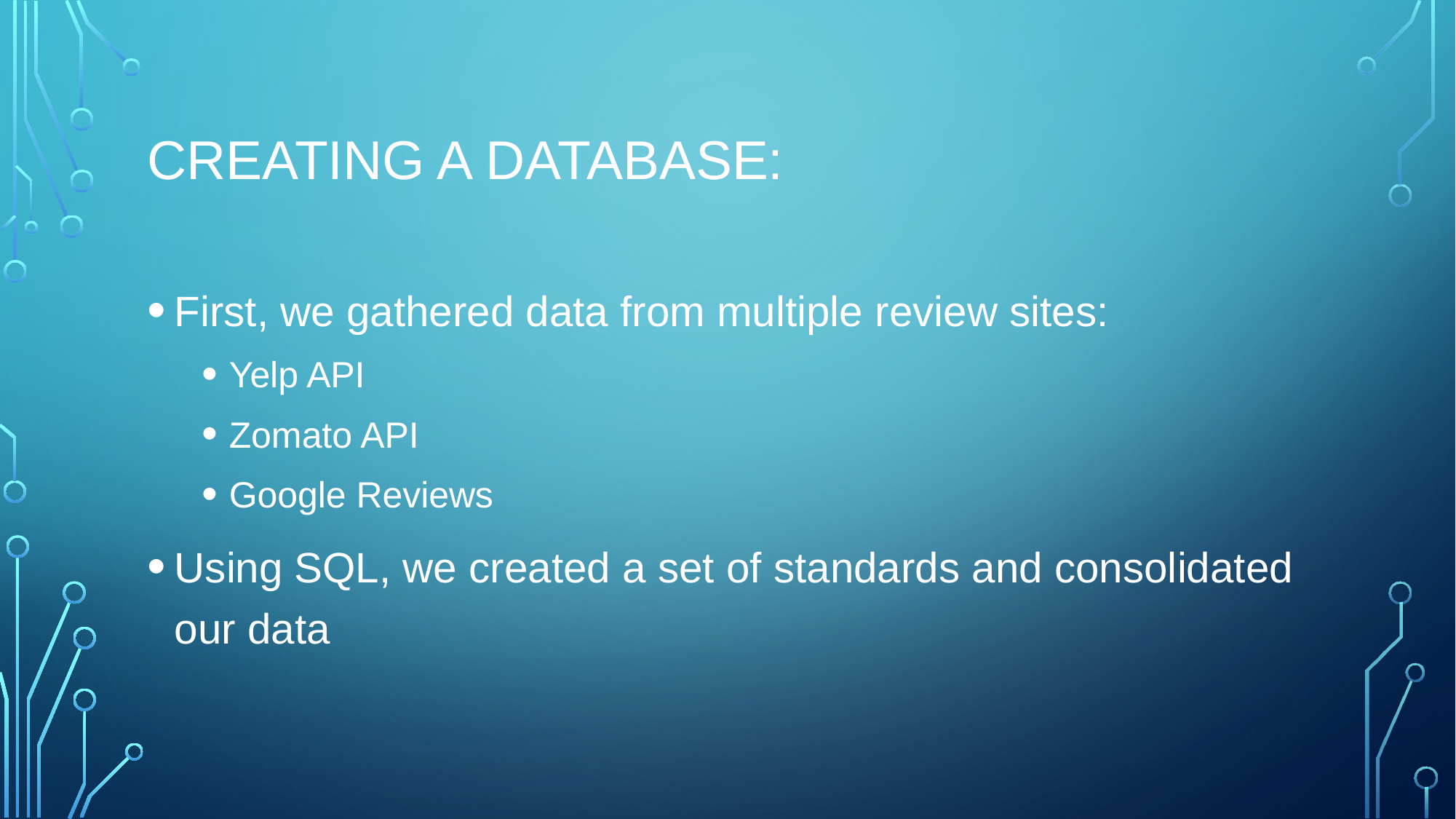

# Creating a Database:
First, we gathered data from multiple review sites:
Yelp API
Zomato API
Google Reviews
Using SQL, we created a set of standards and consolidated our data